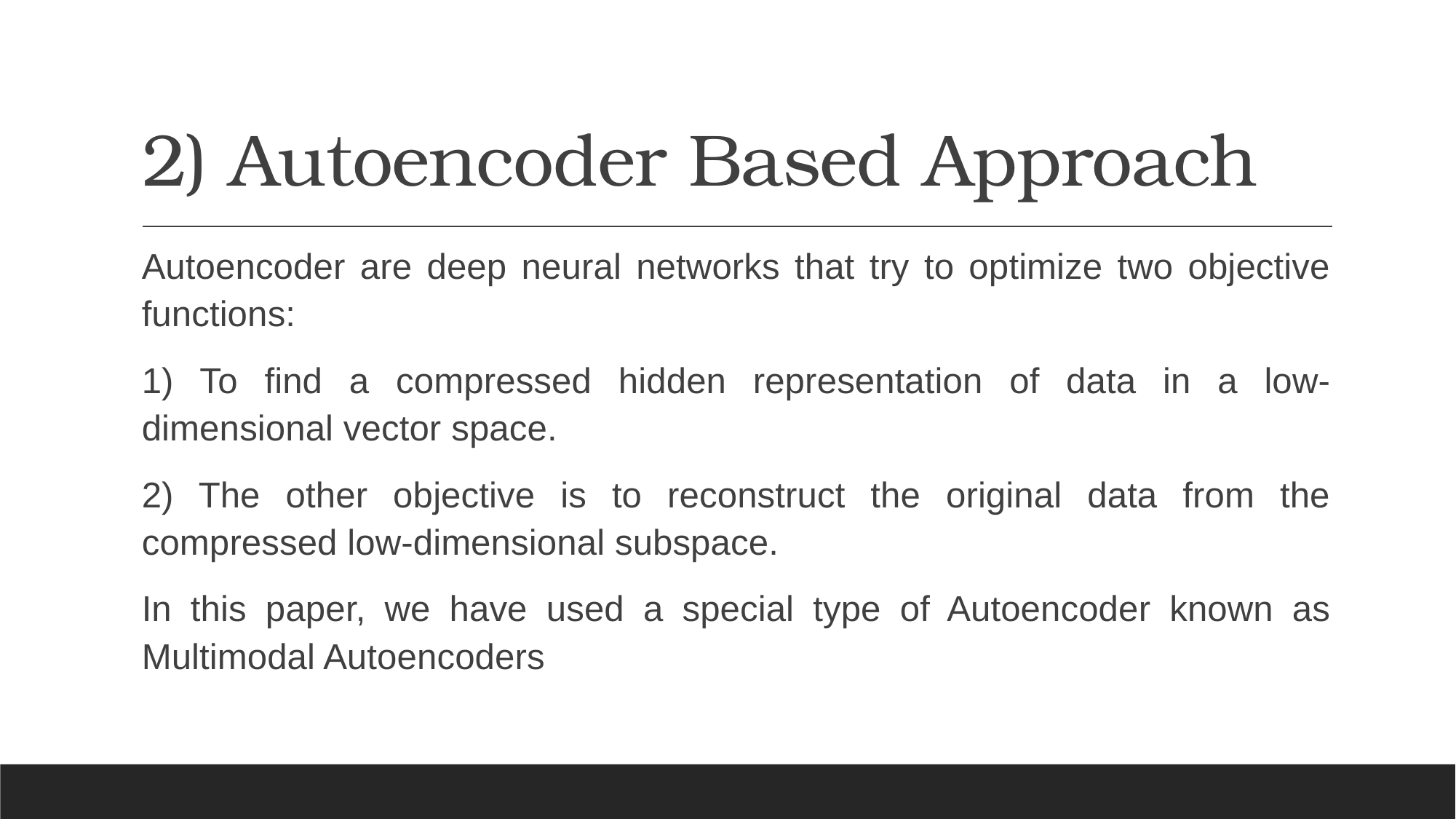

# 2) Autoencoder Based Approach
Autoencoder are deep neural networks that try to optimize two objective functions:
1) To find a compressed hidden representation of data in a low-dimensional vector space.
2) The other objective is to reconstruct the original data from the compressed low-dimensional subspace.
In this paper, we have used a special type of Autoencoder known as Multimodal Autoencoders